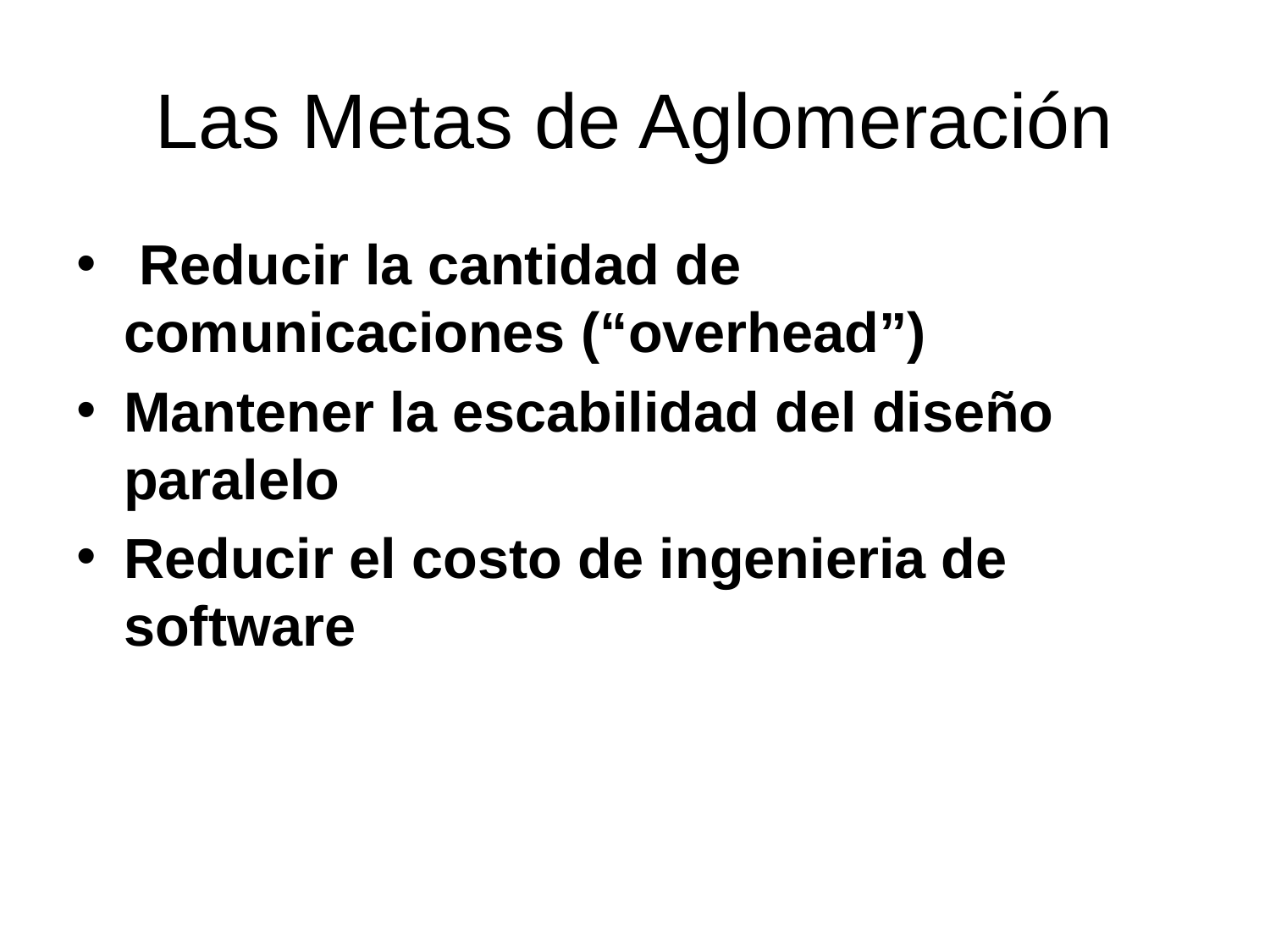

# Las Metas de Aglomeración
 Reducir la cantidad de comunicaciones (“overhead”)
Mantener la escabilidad del diseño paralelo
Reducir el costo de ingenieria de software